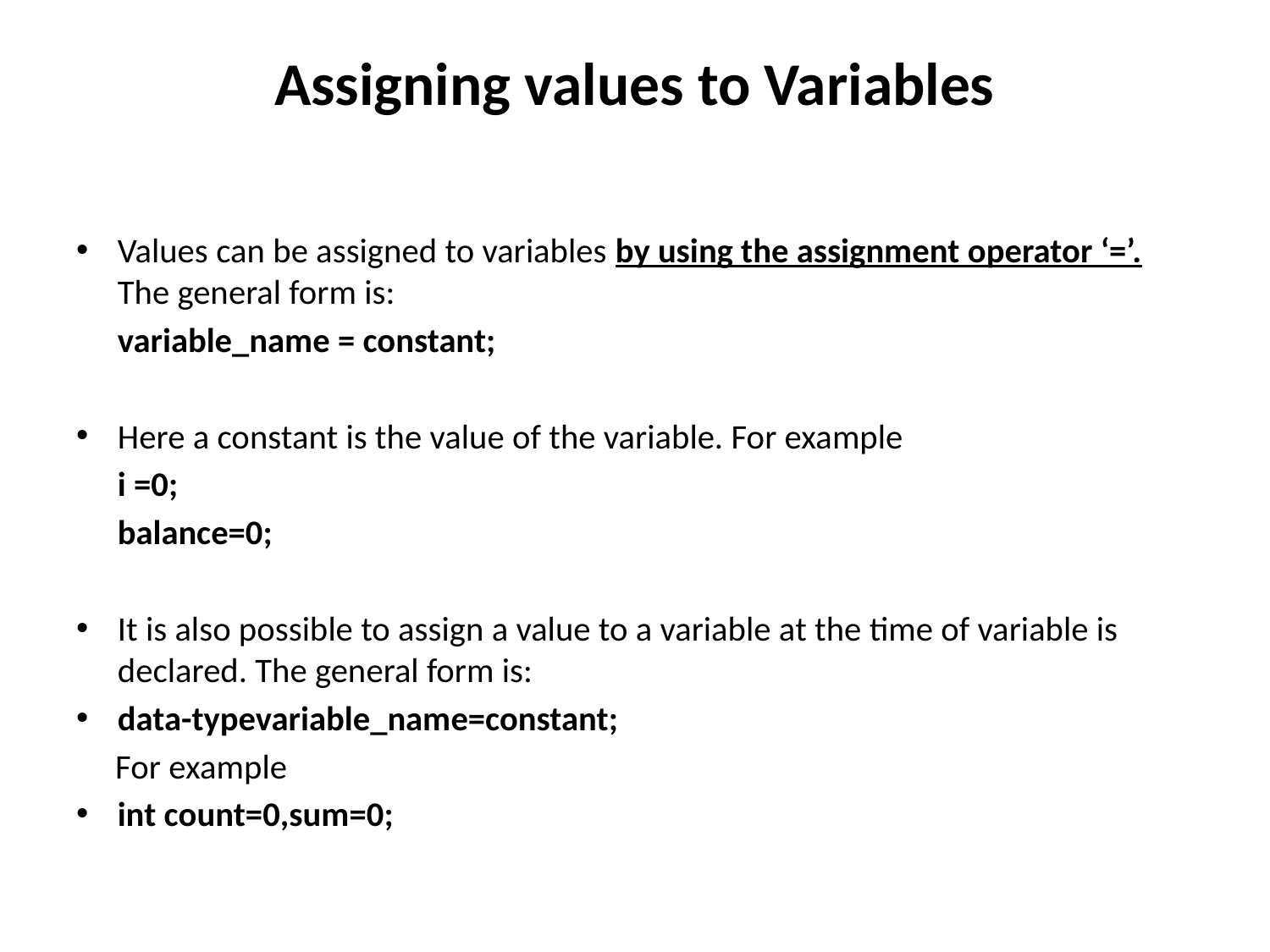

# Assigning values to Variables
Values can be assigned to variables by using the assignment operator ‘=’. The general form is:
		variable_name = constant;

Here a constant is the value of the variable. For example
		i =0;
		balance=0;

It is also possible to assign a value to a variable at the time of variable is declared. The general form is:
	data-typevariable_name=constant;
     For example
int count=0,sum=0;